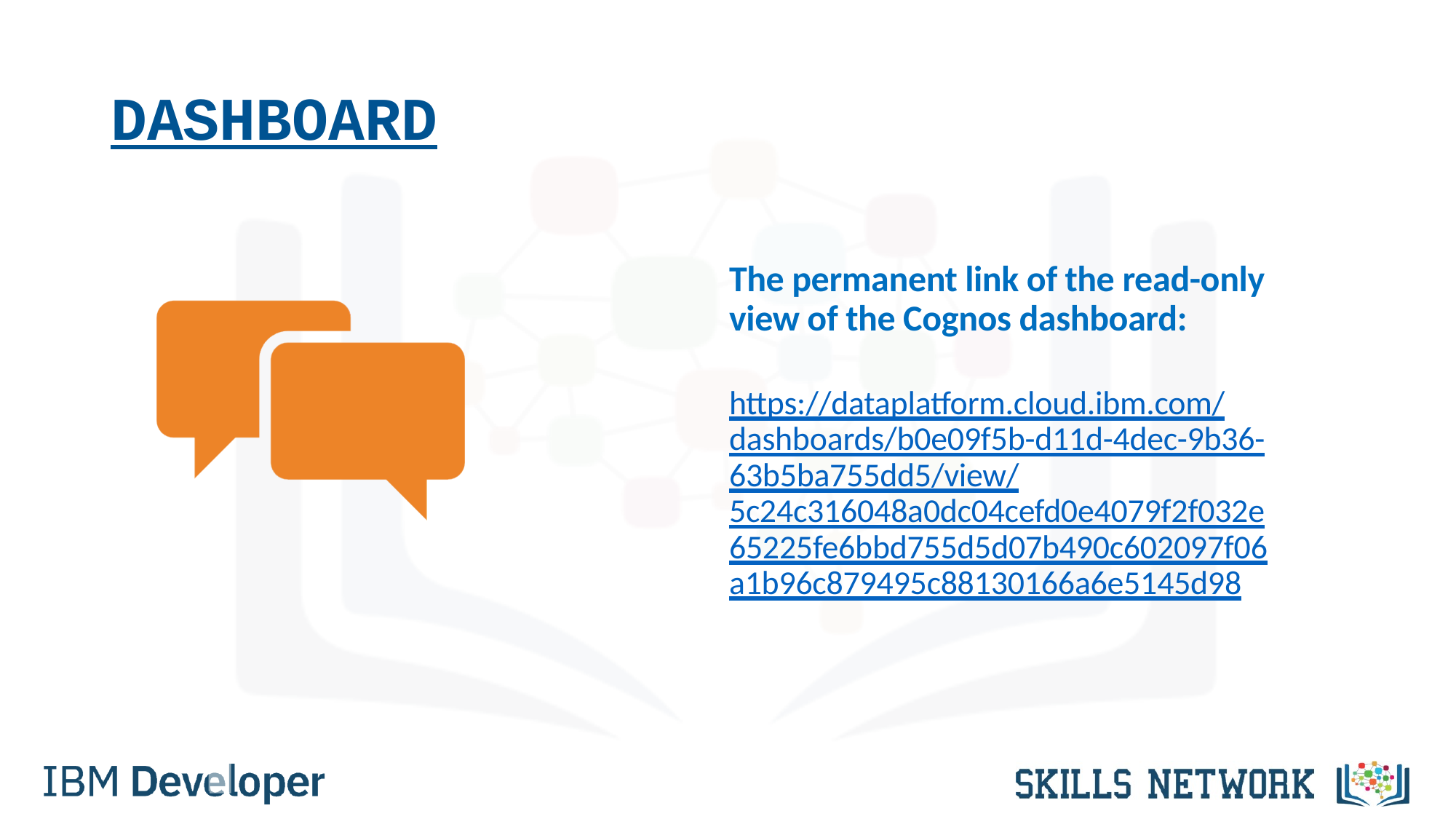

# DASHBOARD

The permanent link of the read-only view of the Cognos dashboard:

https://dataplatform.cloud.ibm.com/dashboards/b0e09f5b-d11d-4dec-9b36-63b5ba755dd5/view/5c24c316048a0dc04cefd0e4079f2f032e65225fe6bbd755d5d07b490c602097f06a1b96c879495c88130166a6e5145d98